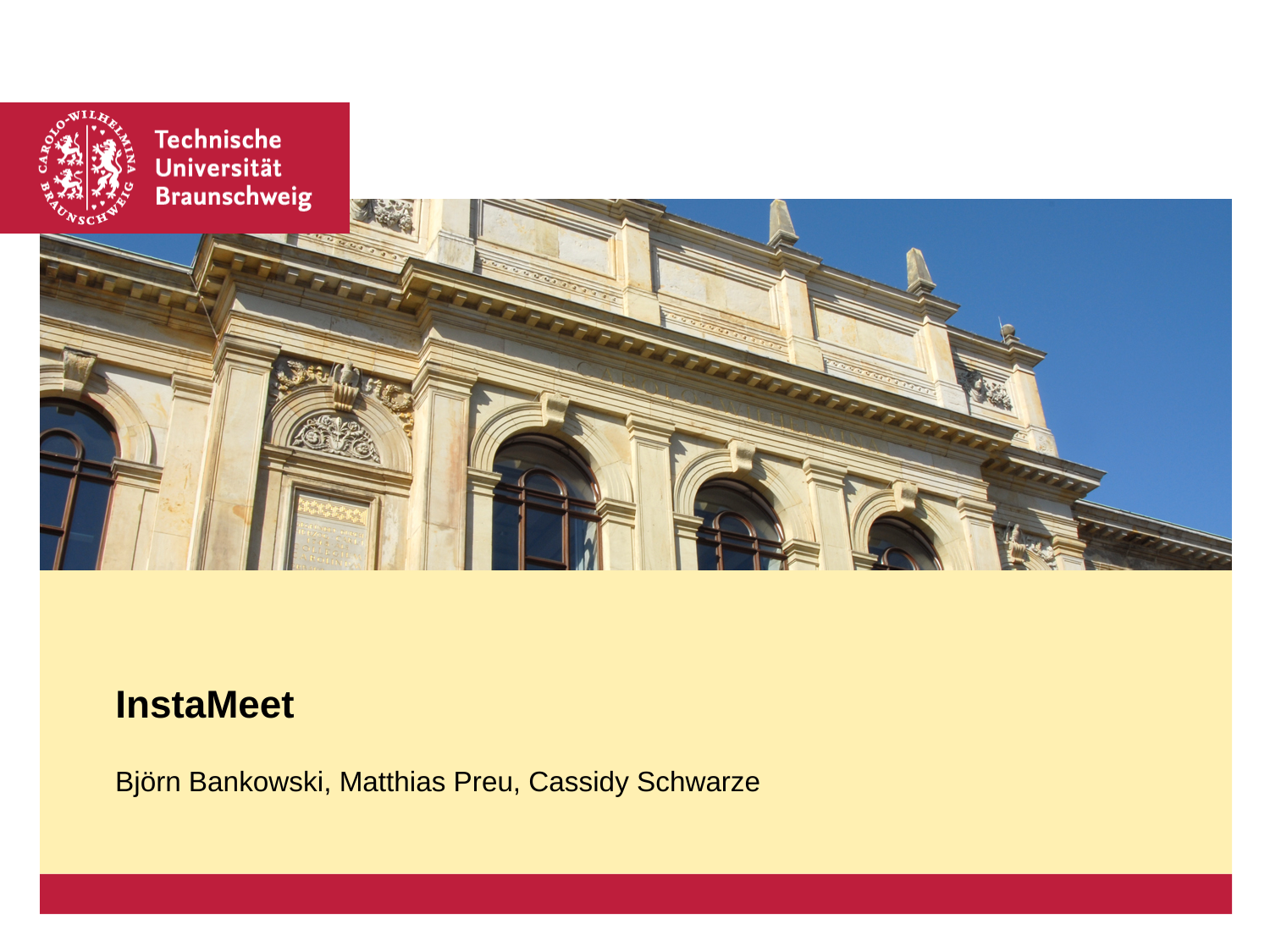

# InstaMeet
Björn Bankowski, Matthias Preu, Cassidy Schwarze